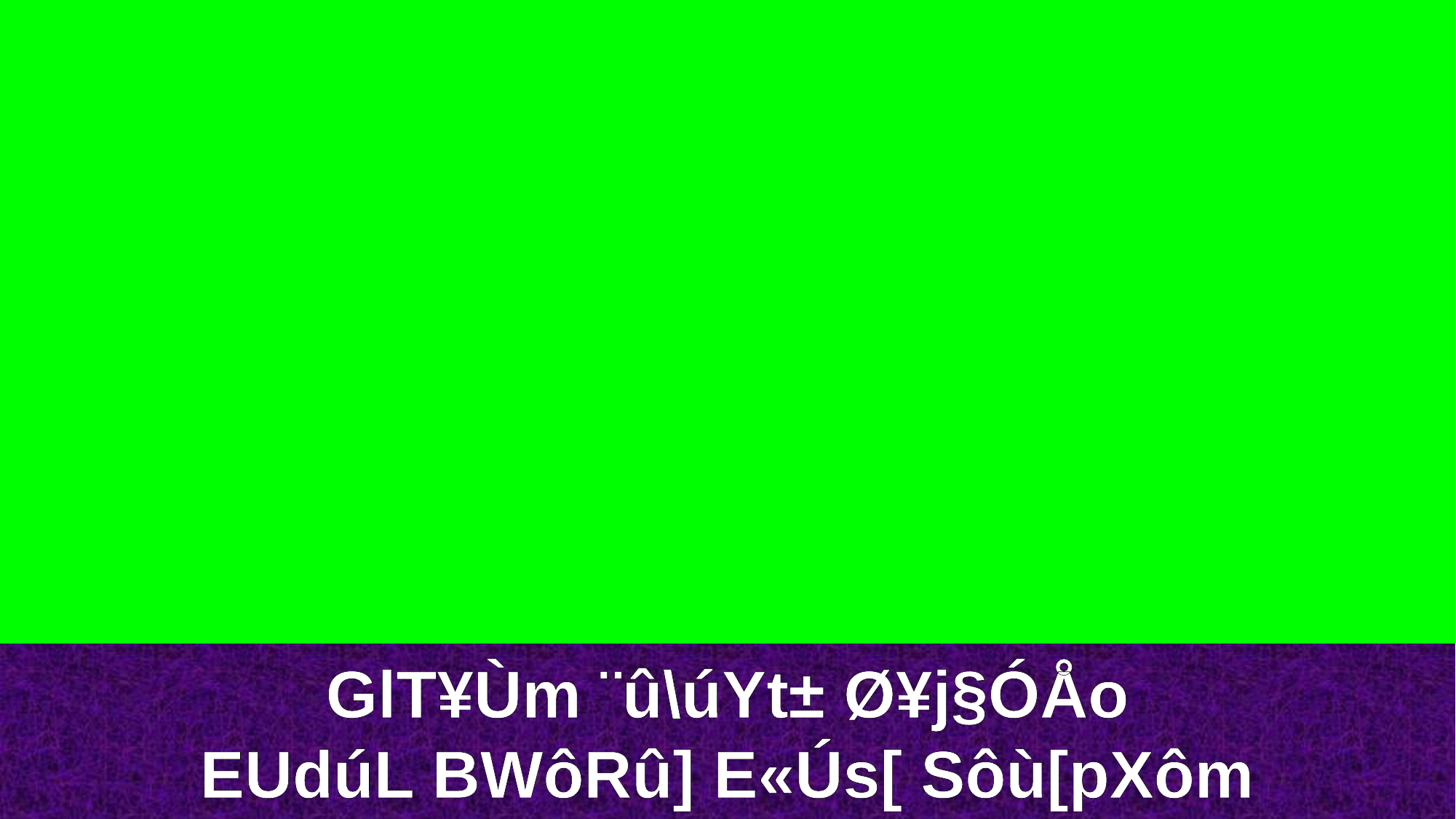

GlT¥Ùm ¨û\úYt± Ø¥j§ÓÅo
EUdúL BWôRû] E«Ús[ Sôù[pXôm